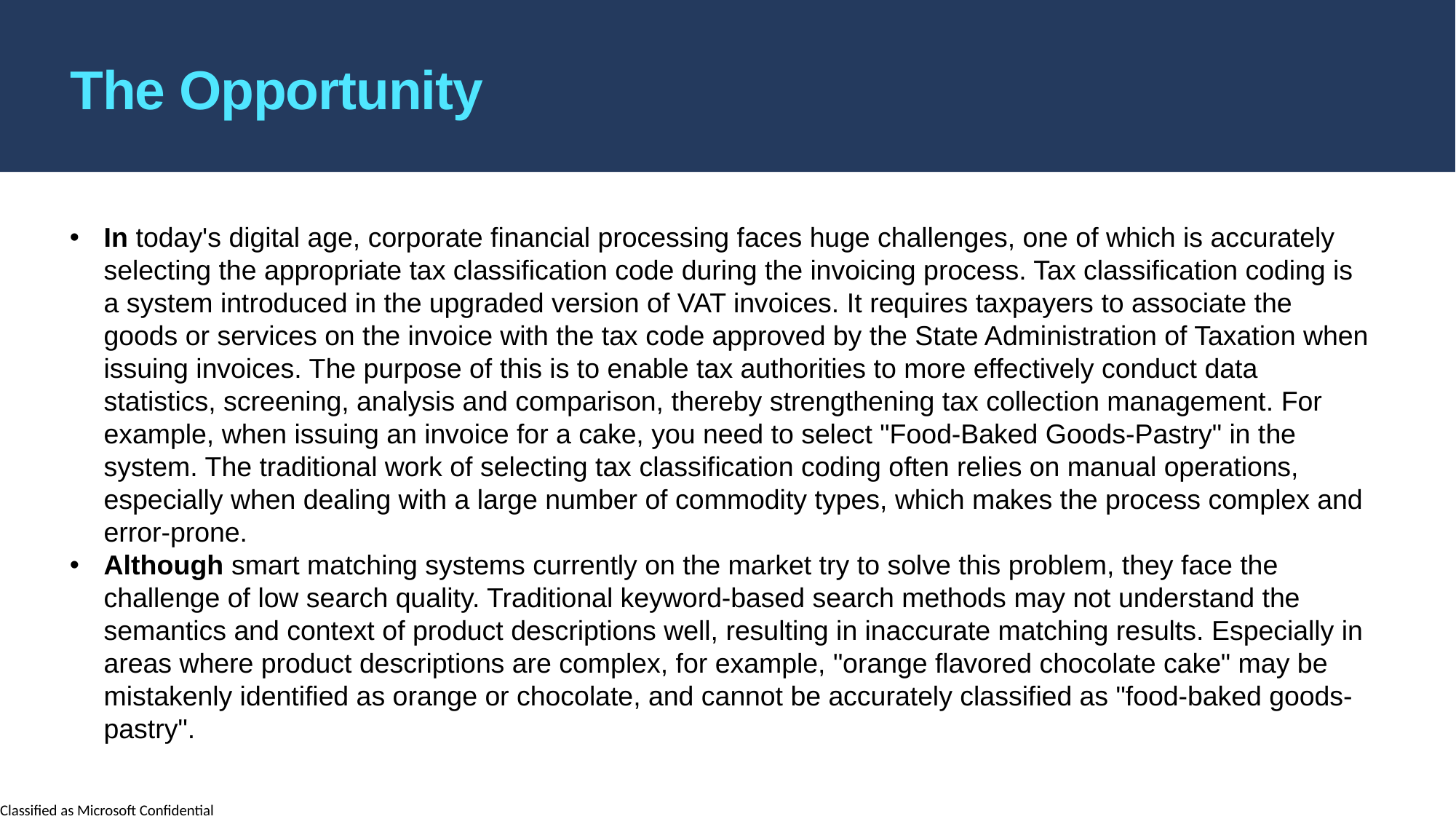

The Opportunity
In today's digital age, corporate financial processing faces huge challenges, one of which is accurately selecting the appropriate tax classification code during the invoicing process. Tax classification coding is a system introduced in the upgraded version of VAT invoices. It requires taxpayers to associate the goods or services on the invoice with the tax code approved by the State Administration of Taxation when issuing invoices. The purpose of this is to enable tax authorities to more effectively conduct data statistics, screening, analysis and comparison, thereby strengthening tax collection management. For example, when issuing an invoice for a cake, you need to select "Food-Baked Goods-Pastry" in the system. The traditional work of selecting tax classification coding often relies on manual operations, especially when dealing with a large number of commodity types, which makes the process complex and error-prone.
Although smart matching systems currently on the market try to solve this problem, they face the challenge of low search quality. Traditional keyword-based search methods may not understand the semantics and context of product descriptions well, resulting in inaccurate matching results. Especially in areas where product descriptions are complex, for example, "orange flavored chocolate cake" may be mistakenly identified as orange or chocolate, and cannot be accurately classified as "food-baked goods-pastry".